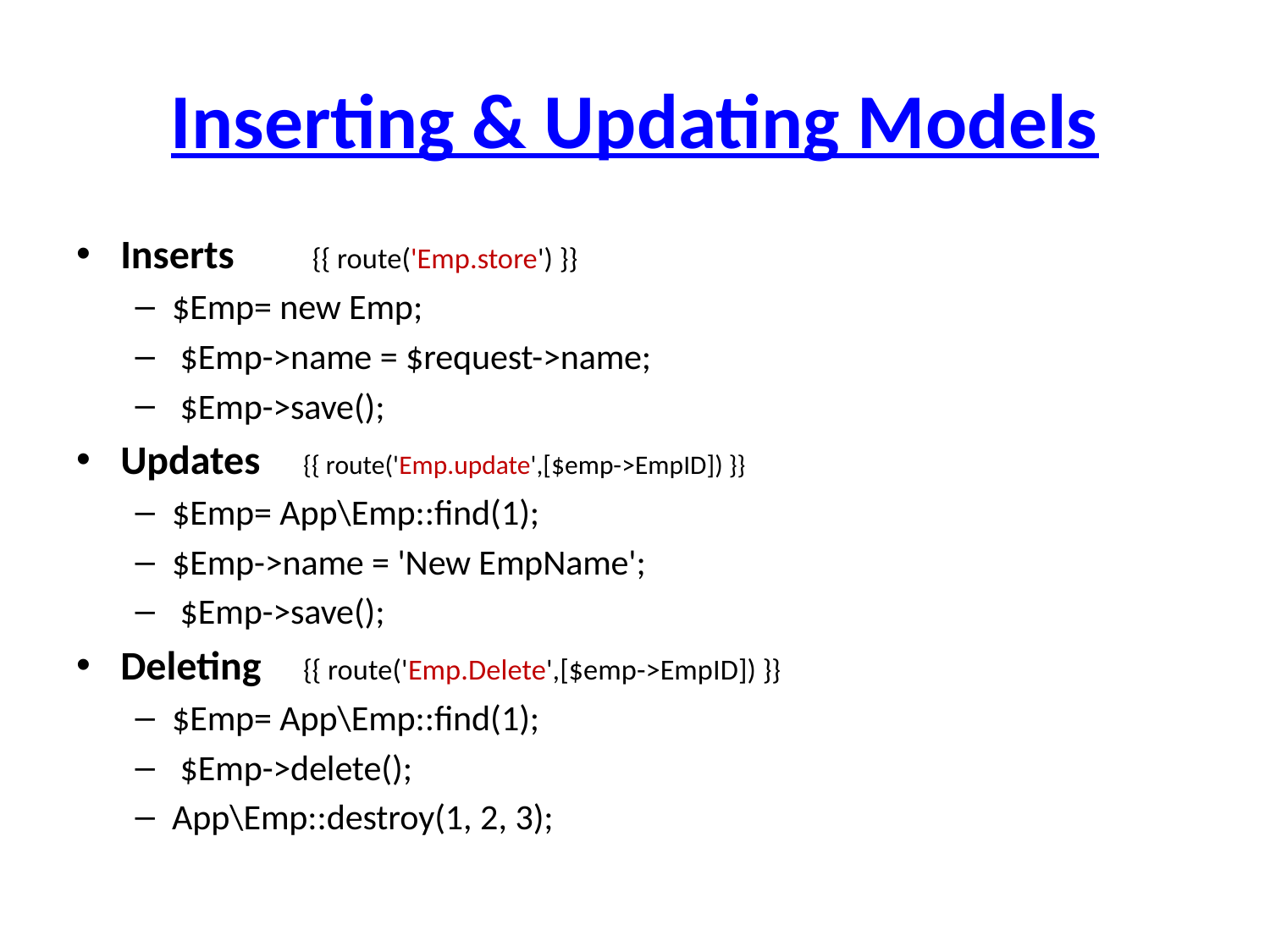

# Inserting & Updating Models
Inserts	 {{ route('Emp.store') }}
$Emp= new Emp;
 $Emp->name = $request->name;
 $Emp->save();
Updates 	{{ route('Emp.update',[$emp->EmpID]) }}
$Emp= App\Emp::find(1);
$Emp->name = 'New EmpName';
 $Emp->save();
Deleting	{{ route('Emp.Delete',[$emp->EmpID]) }}
$Emp= App\Emp::find(1);
 $Emp->delete();
App\Emp::destroy(1, 2, 3);